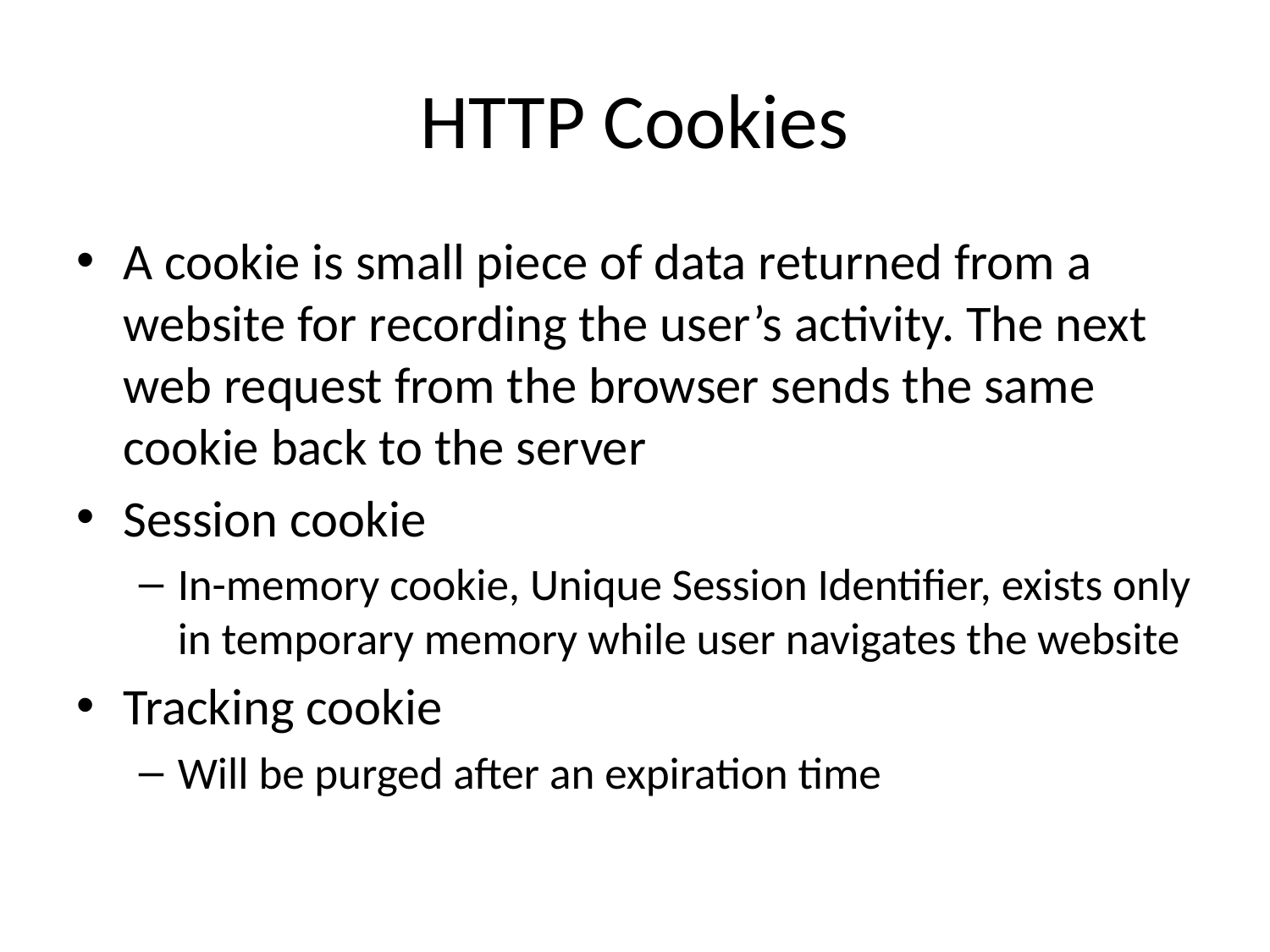

# HTTP Cookies
A cookie is small piece of data returned from a website for recording the user’s activity. The next web request from the browser sends the same cookie back to the server
Session cookie
In-memory cookie, Unique Session Identifier, exists only in temporary memory while user navigates the website
Tracking cookie
Will be purged after an expiration time